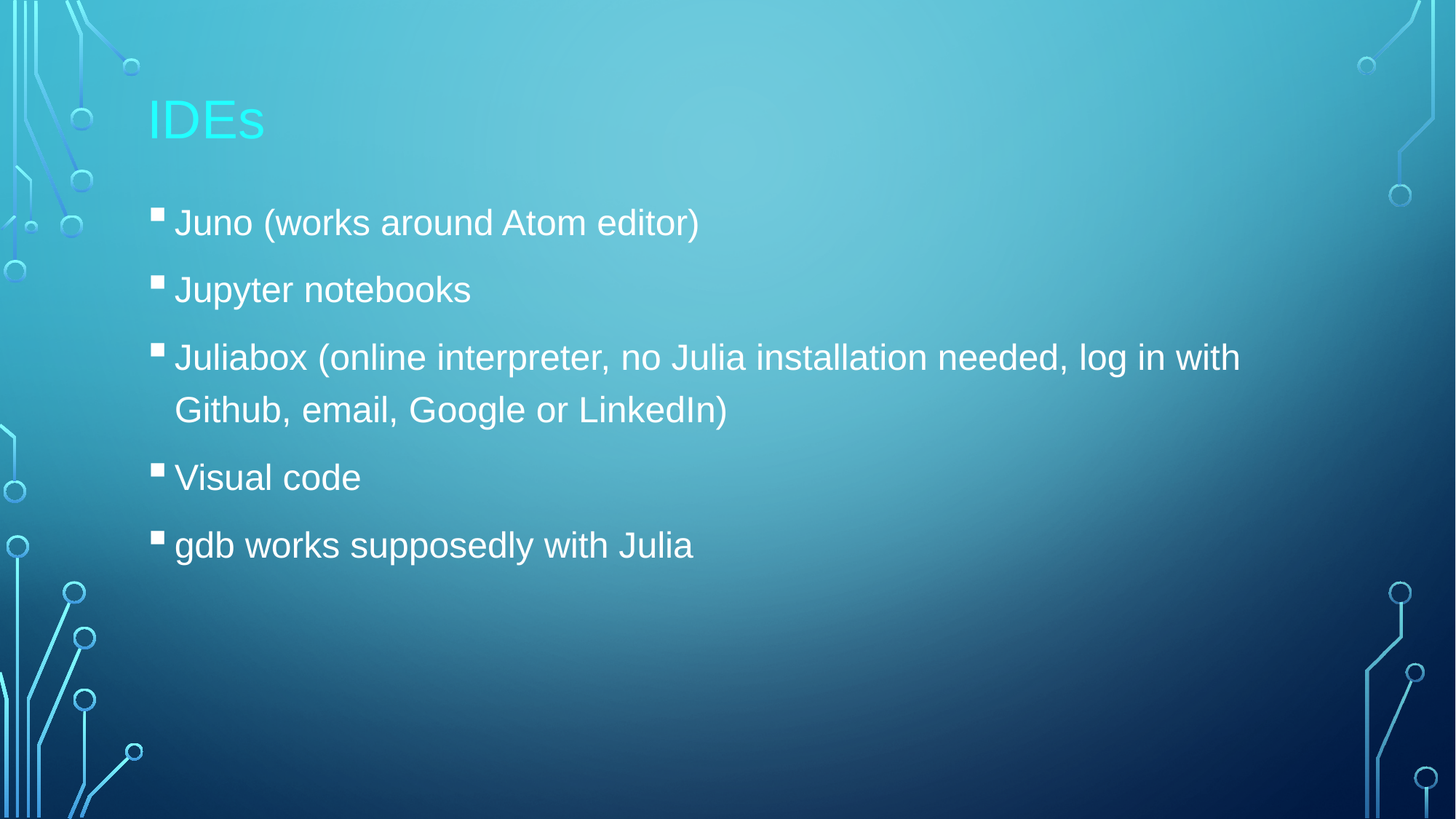

# IDEs
Juno (works around Atom editor)
Jupyter notebooks
Juliabox (online interpreter, no Julia installation needed, log in with Github, email, Google or LinkedIn)
Visual code
gdb works supposedly with Julia